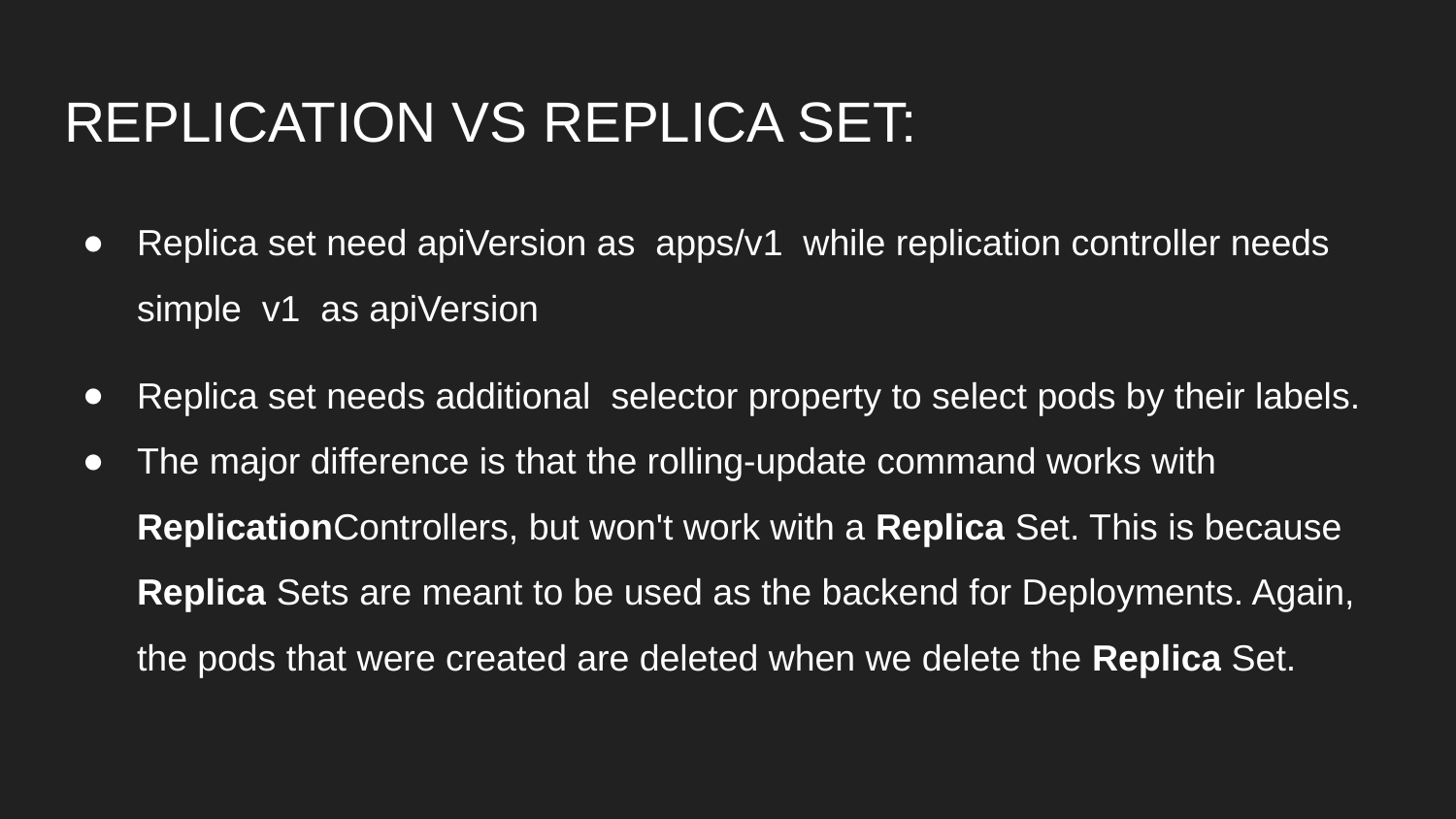

# REPLICATION VS REPLICA SET:
Replica set need apiVersion as ​ apps/v1 ​ while replication controller needs simple ​ v1 ​ as apiVersion
Replica set needs additional ​ selector​ property to select pods by their labels.
The major difference is that the rolling-update command works with ReplicationControllers, but won't work with a Replica Set. This is because Replica Sets are meant to be used as the backend for Deployments. Again, the pods that were created are deleted when we delete the Replica Set.